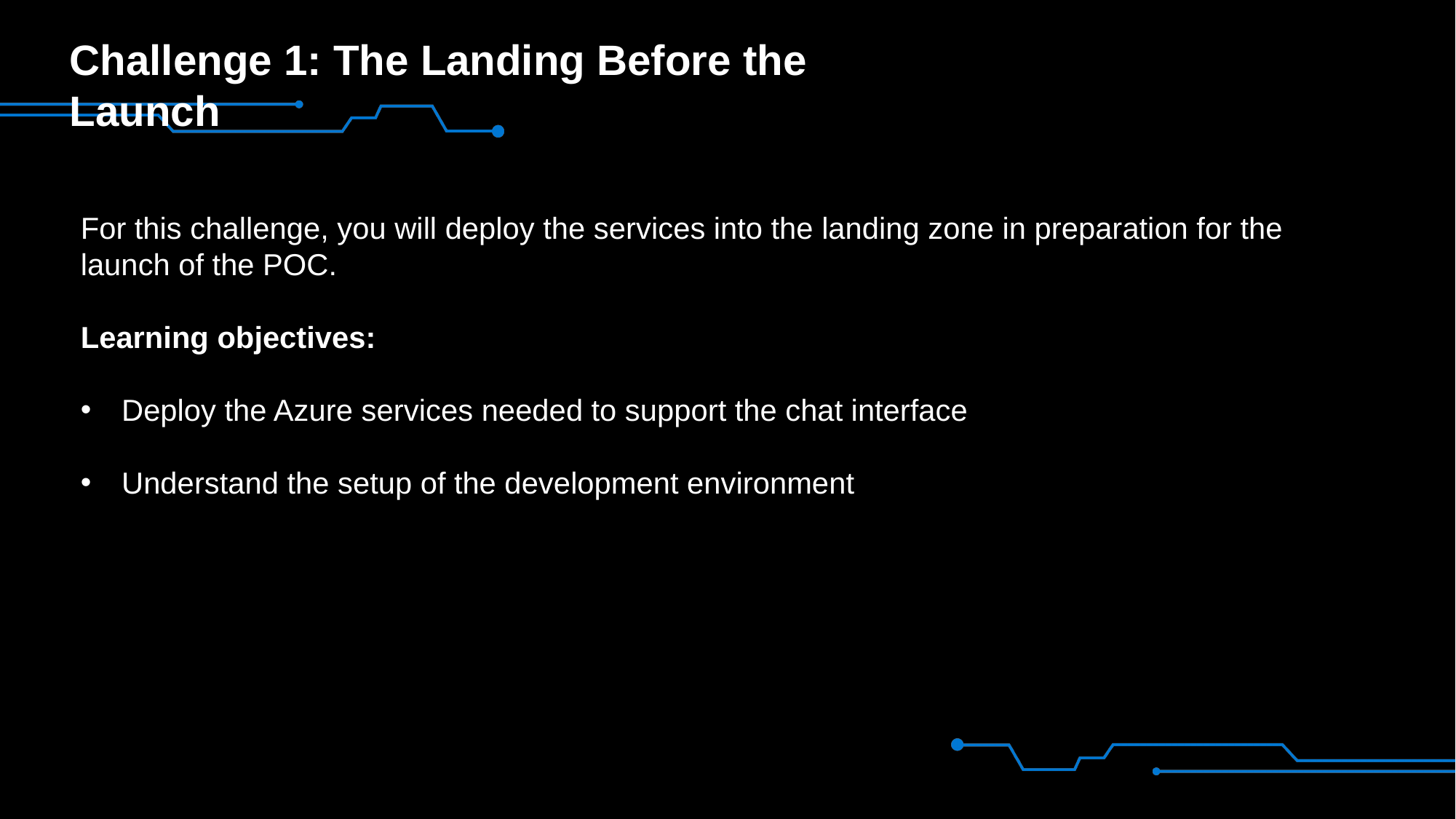

# Challenge 1: The Landing Before the Launch

For this challenge, you will deploy the services into the landing zone in preparation for the launch of the POC.

Learning objectives:

Deploy the Azure services needed to support the chat interface

Understand the setup of the development environment